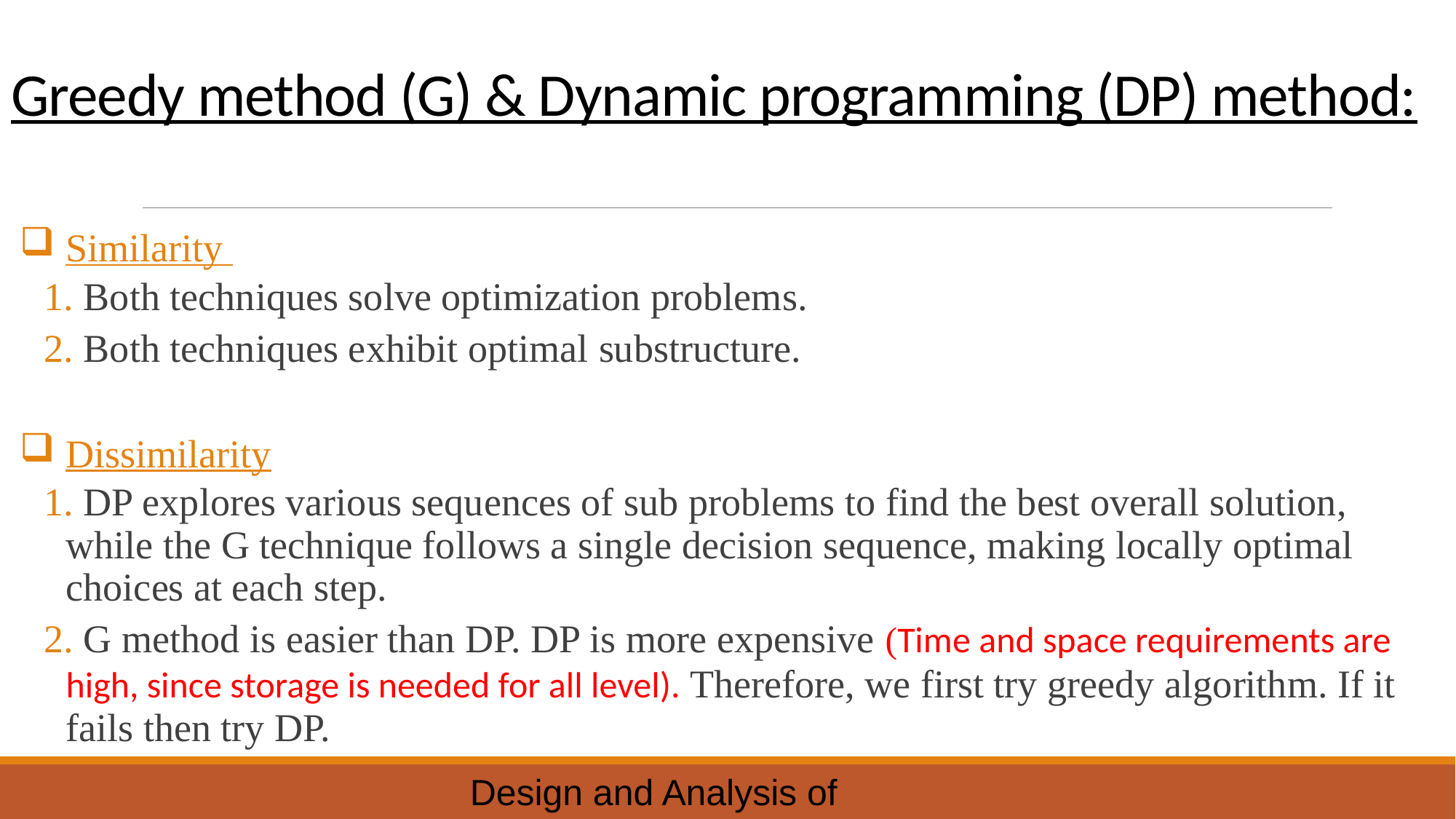

# Greedy method (G) & Dynamic programming (DP) method:
 Similarity
 Both techniques solve optimization problems.
 Both techniques exhibit optimal substructure.

 Dissimilarity
 DP explores various sequences of sub problems to find the best overall solution, while the G technique follows a single decision sequence, making locally optimal choices at each step.
 G method is easier than DP. DP is more expensive (Time and space requirements are high, since storage is needed for all level). Therefore, we first try greedy algorithm. If it fails then try DP.
Design and Analysis of Algorithms